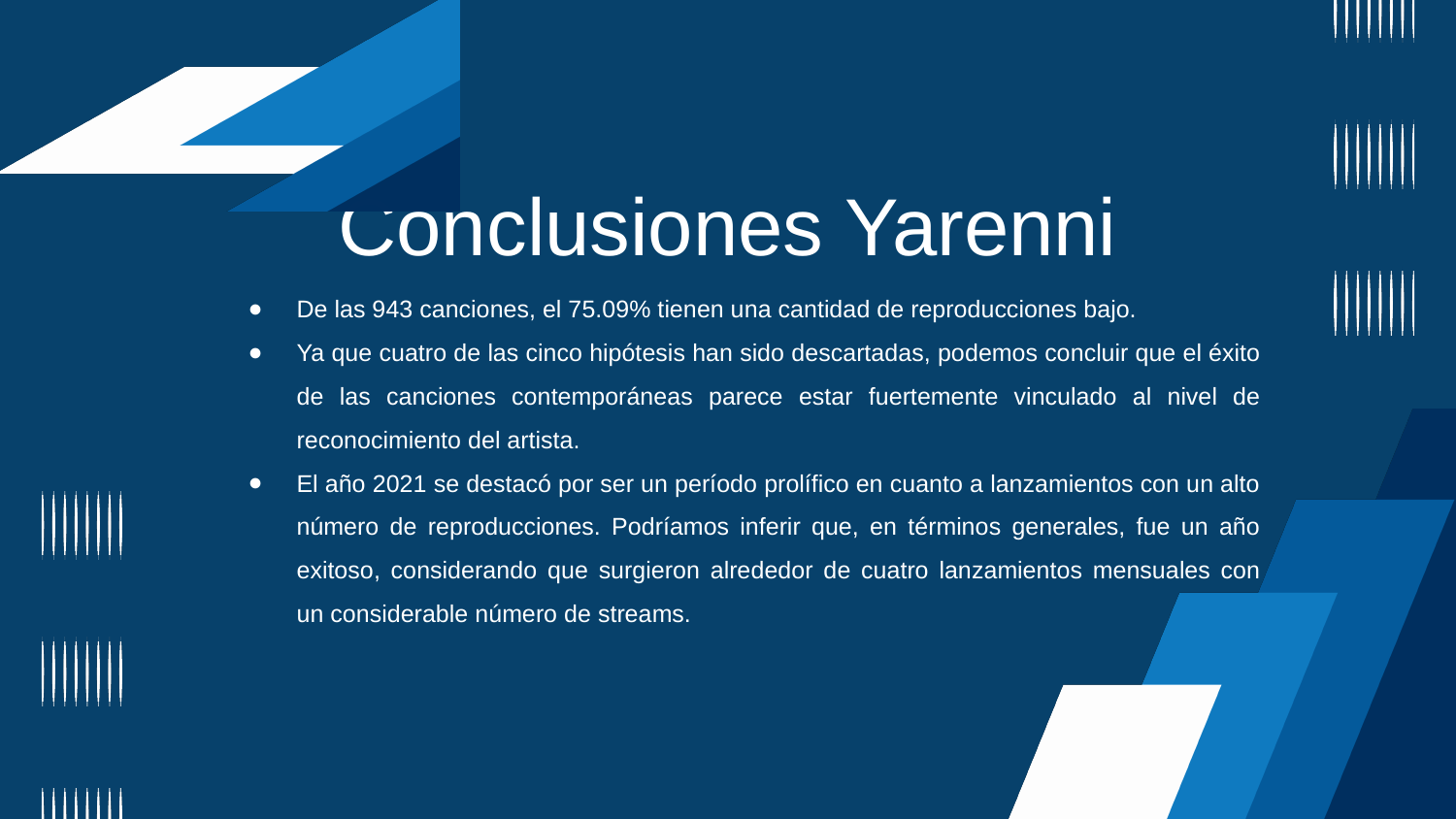

Conclusiones Yarenni
De las 943 canciones, el 75.09% tienen una cantidad de reproducciones bajo.
Ya que cuatro de las cinco hipótesis han sido descartadas, podemos concluir que el éxito de las canciones contemporáneas parece estar fuertemente vinculado al nivel de reconocimiento del artista.
El año 2021 se destacó por ser un período prolífico en cuanto a lanzamientos con un alto número de reproducciones. Podríamos inferir que, en términos generales, fue un año exitoso, considerando que surgieron alrededor de cuatro lanzamientos mensuales con un considerable número de streams.